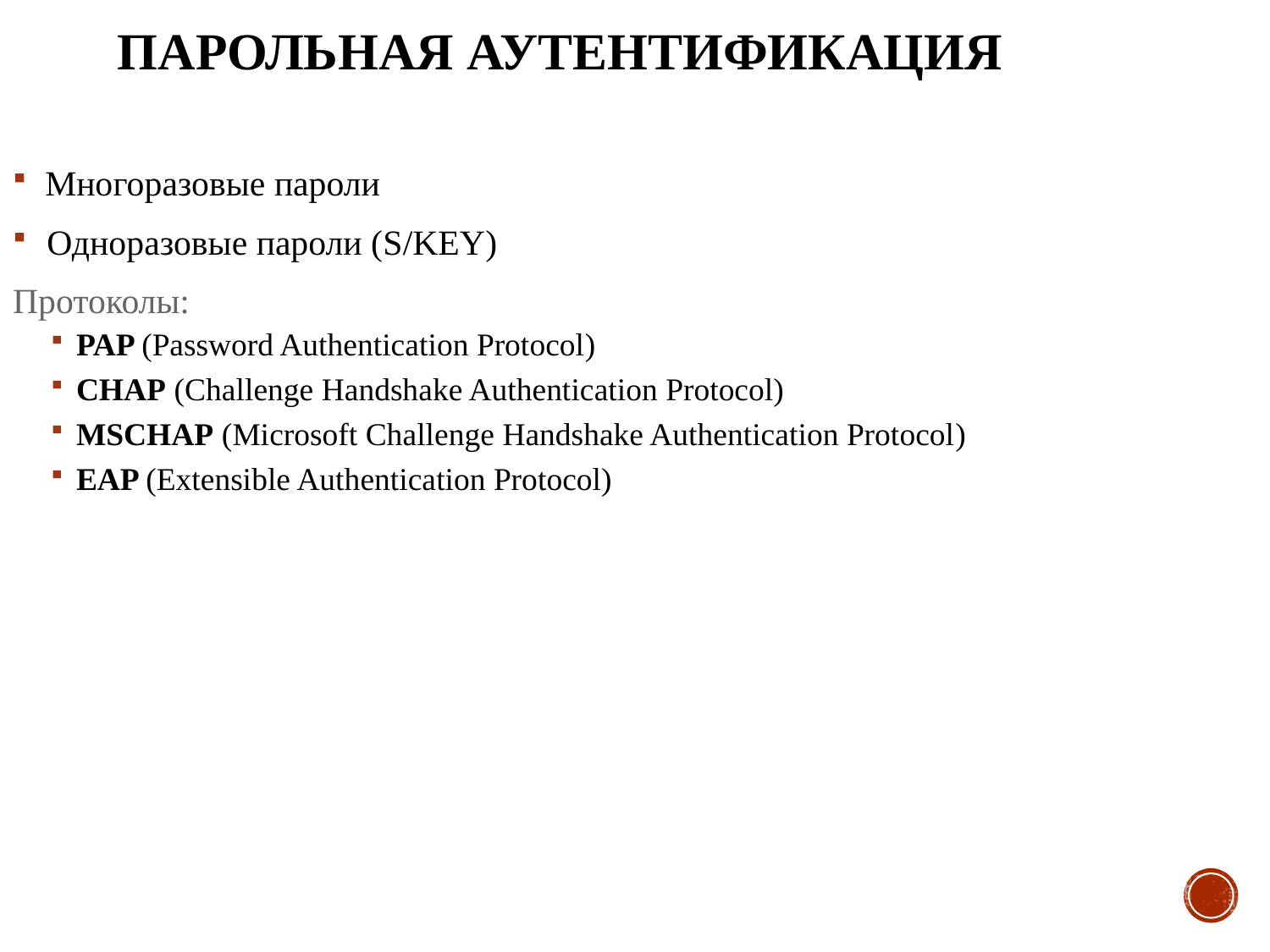

# Парольная аутентификация
 Многоразовые пароли
 Одноразовые пароли (S/KEY)
Протоколы:
PAP (Password Authentication Protocol)
CHAP (Challenge Handshake Authentication Protocol)
MSCHAP (Microsoft Challenge Handshake Authentication Protocol)
EAP (Extensible Authentication Protocol)